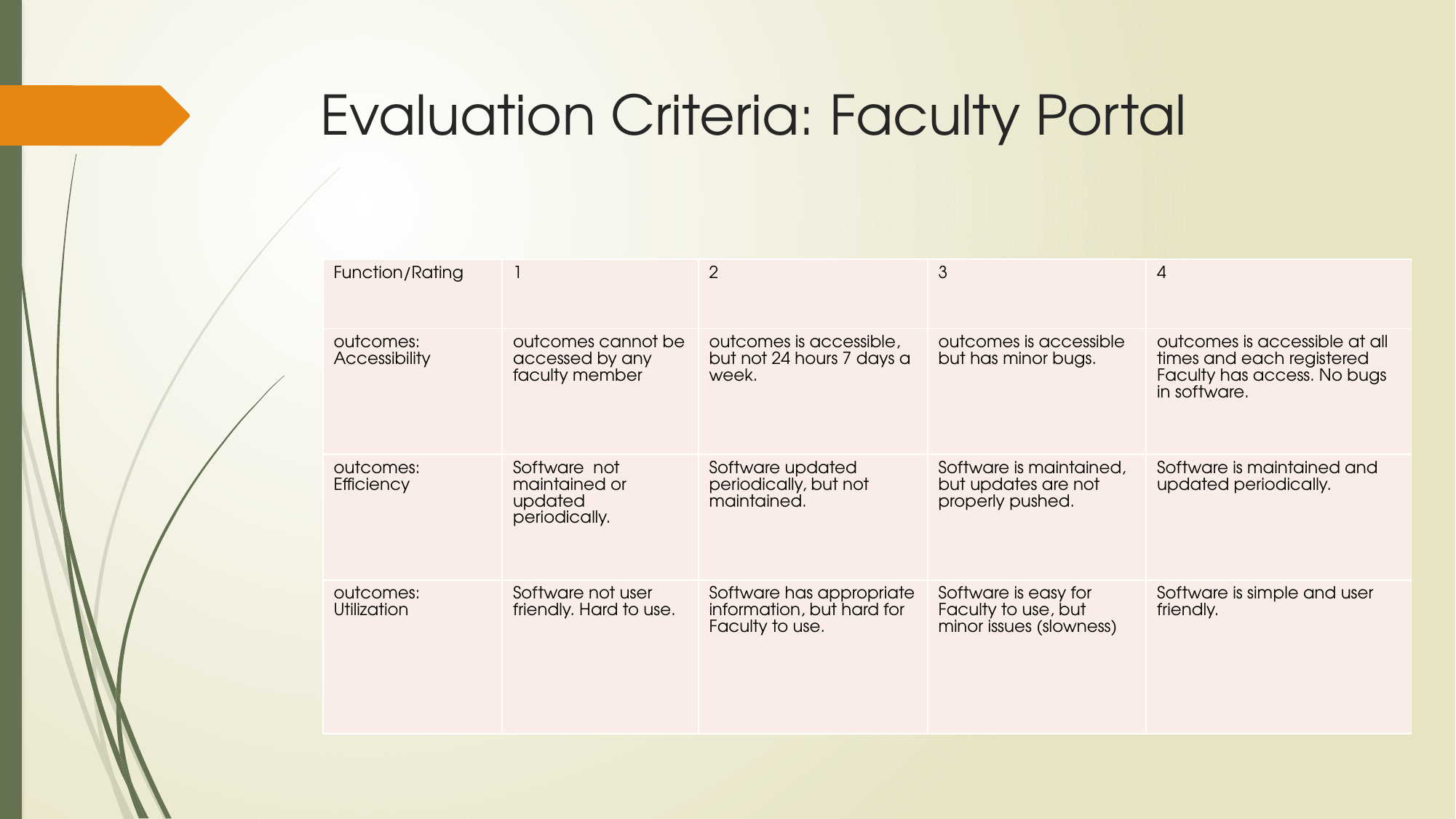

# Evaluation Criteria: Faculty Portal
| Function/Rating | 1 | 2 | 3 | 4 |
| --- | --- | --- | --- | --- |
| outcomes: Accessibility | outcomes cannot be accessed by any faculty member | outcomes is accessible, but not 24 hours 7 days a week. | outcomes is accessible but has minor bugs. | outcomes is accessible at all times and each registered Faculty has access. No bugs in software. |
| outcomes: Efficiency | Software not maintained or updated periodically. | Software updated periodically, but not maintained. | Software is maintained, but updates are not properly pushed. | Software is maintained and updated periodically. |
| outcomes: Utilization | Software not user friendly. Hard to use. | Software has appropriate information, but hard for Faculty to use. | Software is easy for Faculty to use, but minor issues (slowness) | Software is simple and user friendly. |